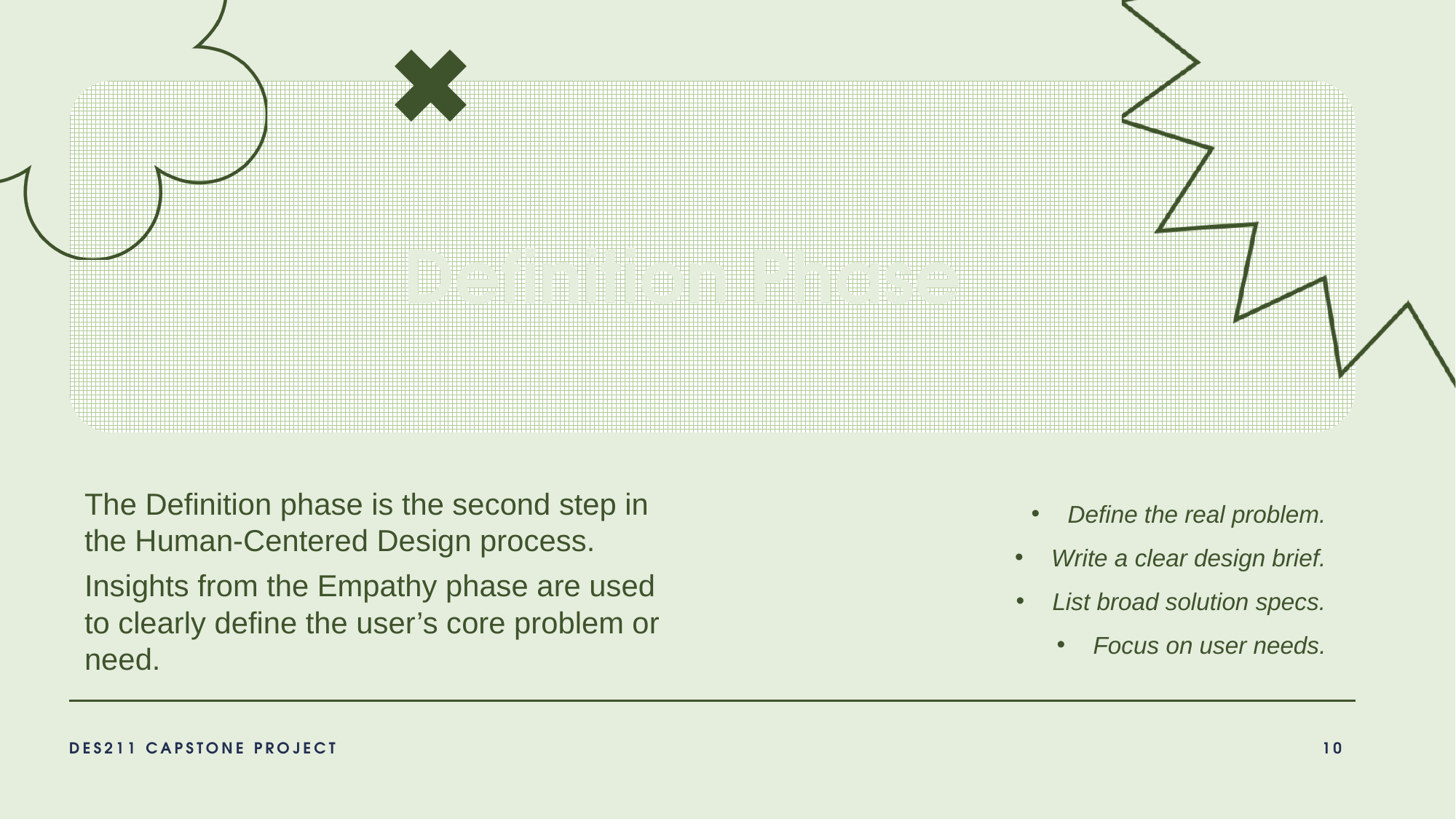

# Definition Phase
The Definition phase is the second step in the Human-Centered Design process.
Insights from the Empathy phase are used to clearly define the user’s core problem or need.
Define the real problem.
Write a clear design brief.
List broad solution specs.
Focus on user needs.

DES211 CAPSTONE PROJECT
10